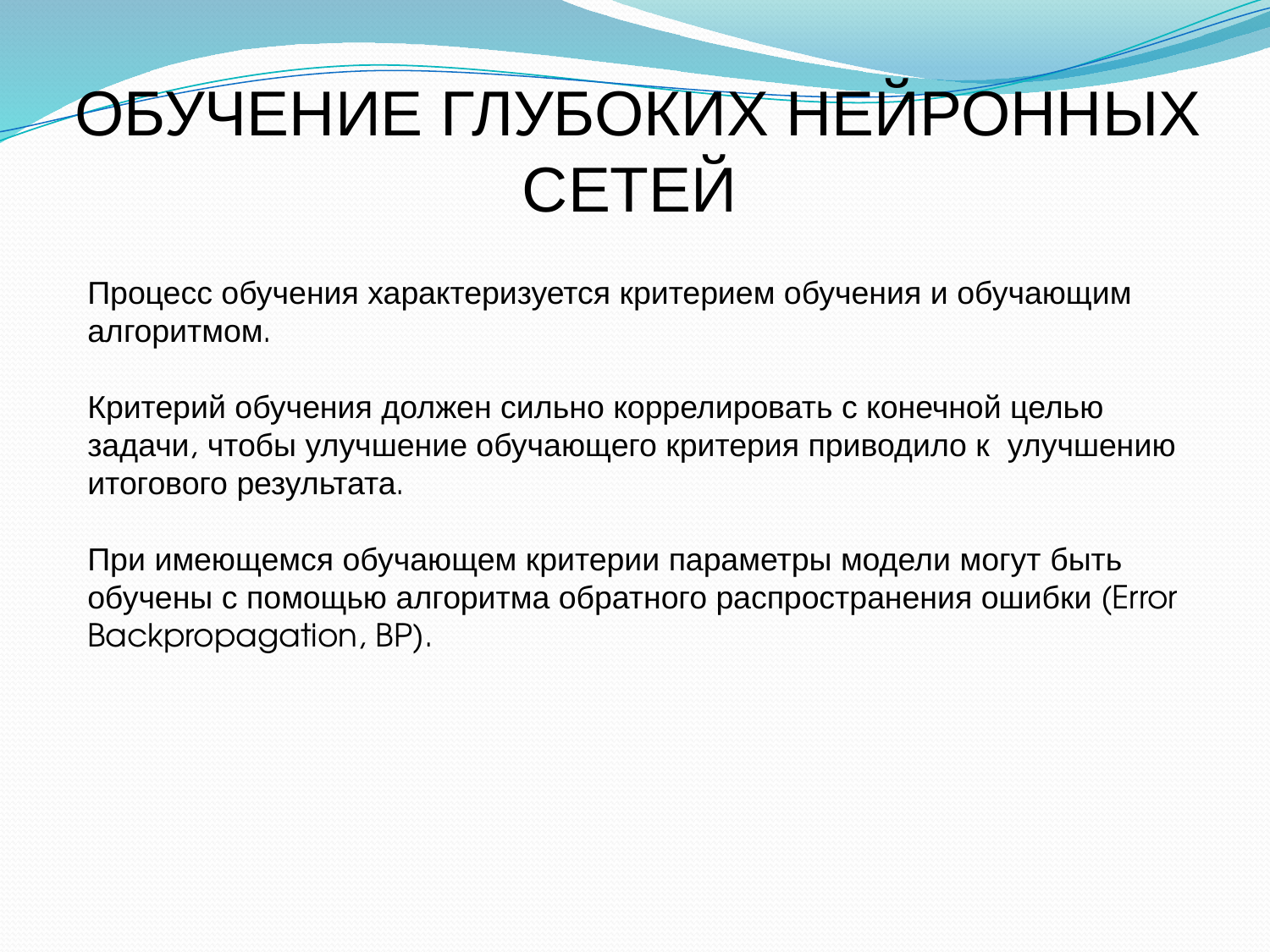

ОБУЧЕНИЕ ГЛУБОКИХ НЕЙРОННЫХ СЕТЕЙ
Процесс обучения характеризуется критерием обучения и обучающим алгоритмом.

Критерий обучения должен сильно коррелировать с конечной целью задачи, чтобы улучшение обучающего критерия приводило к  улучшению итогового результата.

При имеющемся обучающем критерии параметры модели могут быть обучены с помощью алгоритма обратного распространения ошибки (Error Backpropagation, BP).